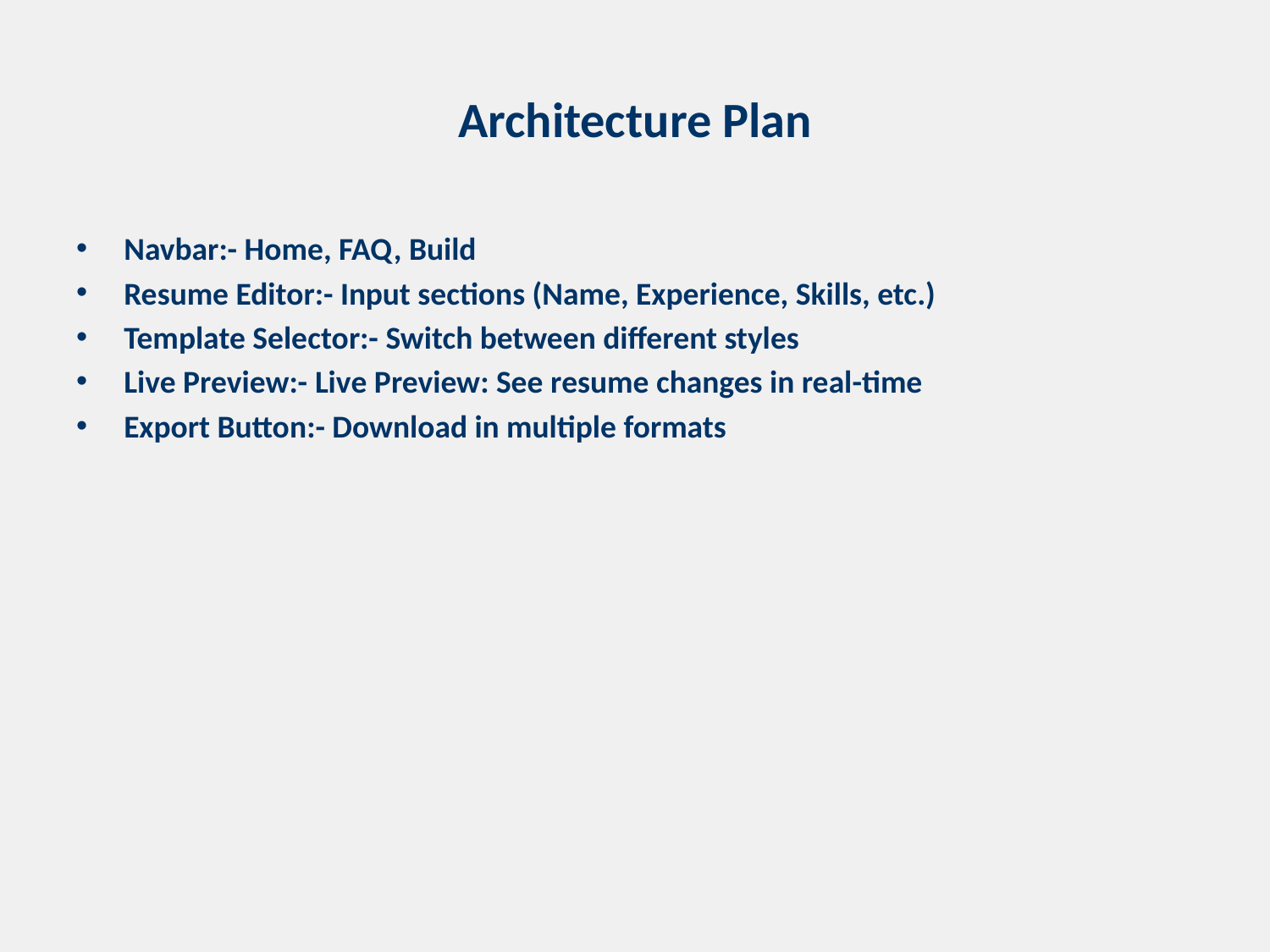

# Architecture Plan
Navbar:- Home, FAQ, Build
Resume Editor:- Input sections (Name, Experience, Skills, etc.)
Template Selector:- Switch between different styles
Live Preview:- Live Preview: See resume changes in real-time
Export Button:- Download in multiple formats